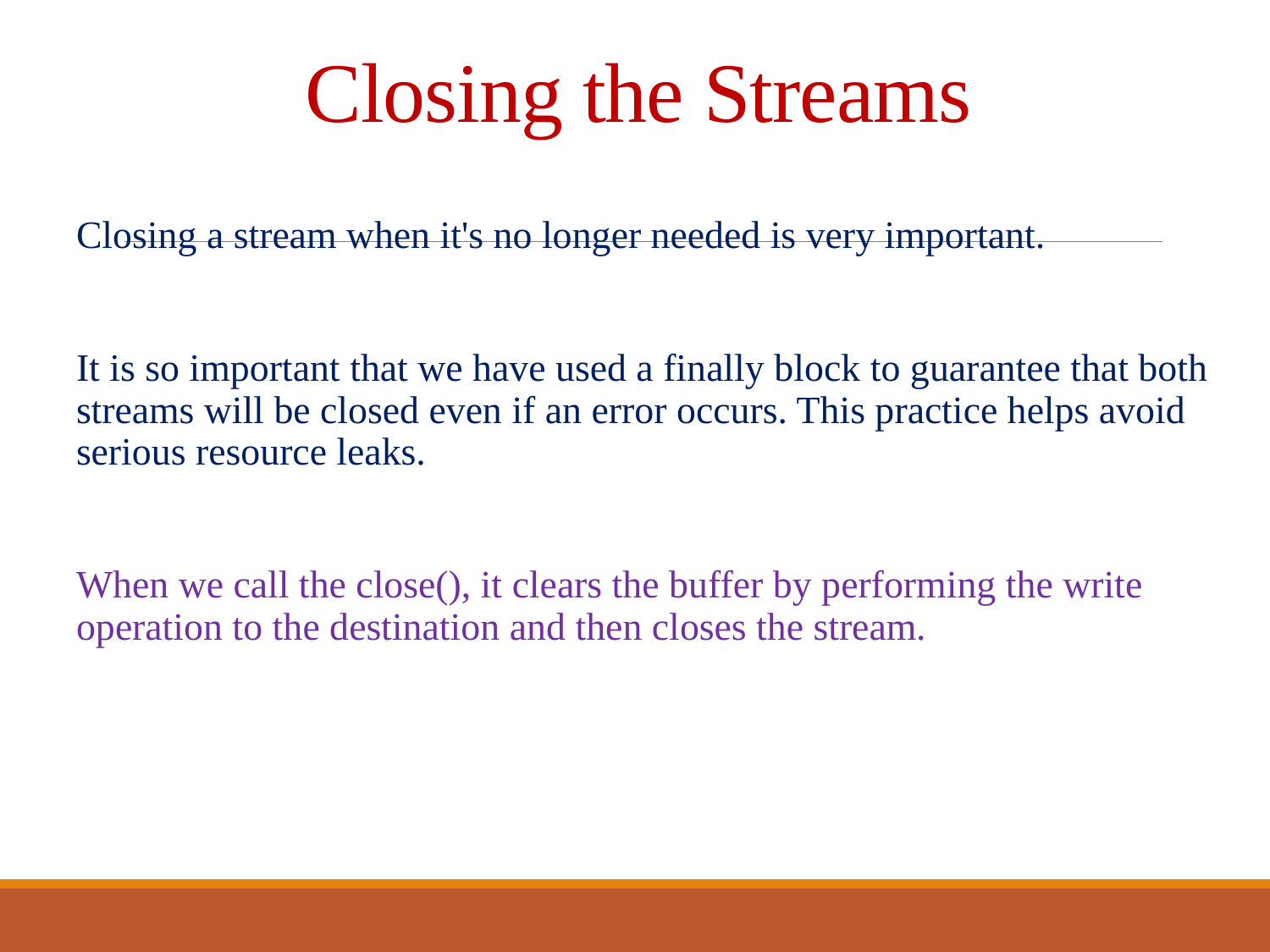

# Closing the Streams

Closing a stream when it's no longer needed is very important.

It is so important that we have used a finally block to guarantee that both streams will be closed even if an error occurs. This practice helps avoid serious resource leaks.

When we call the close(), it clears the buffer by performing the write operation to the destination and then closes the stream.